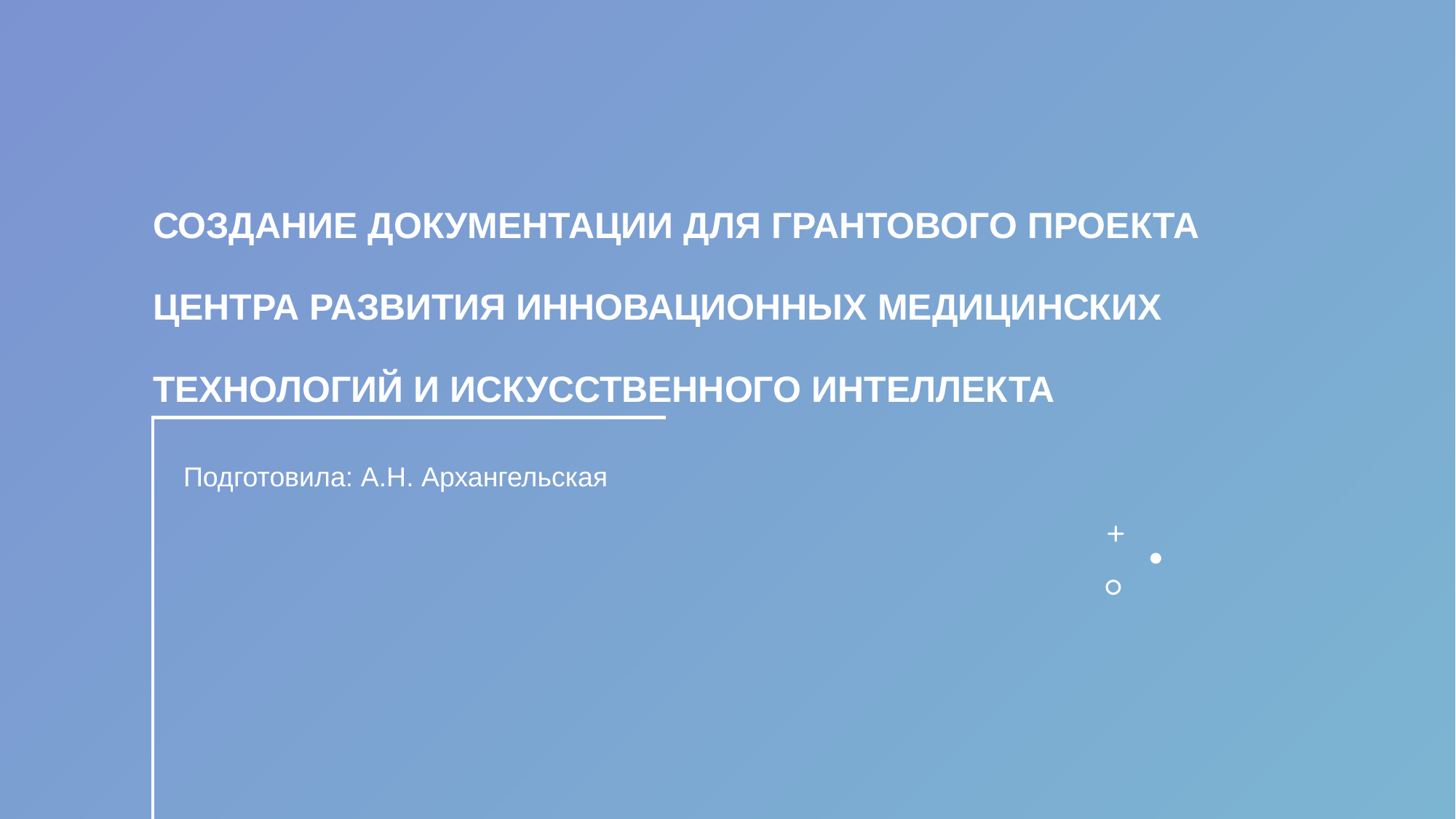

# Создание документации для грантового проекта центра развития инновационных медицинских технологий и искусственного интеллекта
Подготовила: А.Н. Архангельская